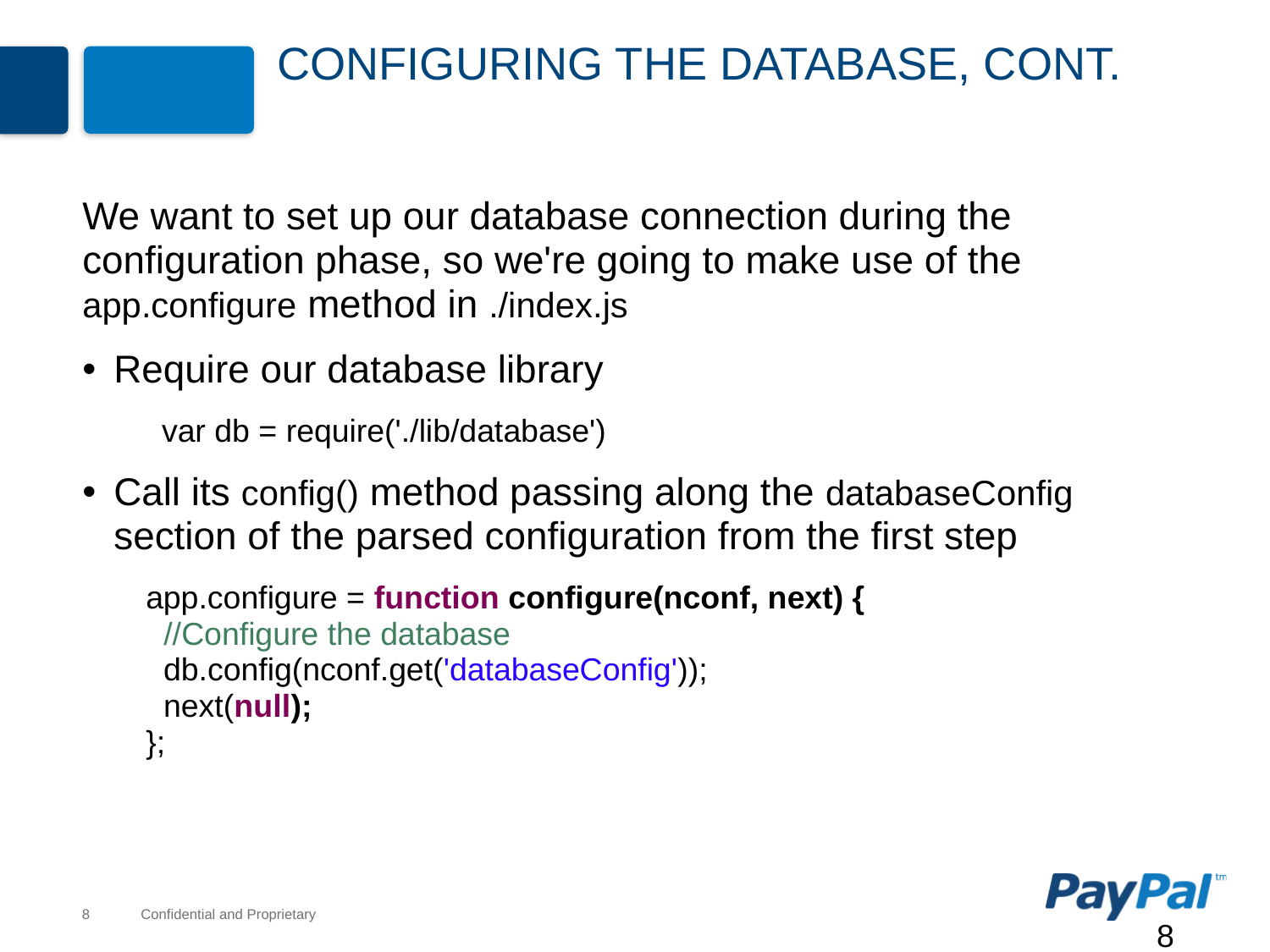

# Configuring the database, cont.
We want to set up our database connection during the configuration phase, so we're going to make use of the app.configure method in ./index.js
Require our database library
var db = require('./lib/database')
Call its config() method passing along the databaseConfig section of the parsed configuration from the first step
app.configure = function configure(nconf, next) {
  //Configure the database
  db.config(nconf.get('databaseConfig'));
  next(null);
};

8